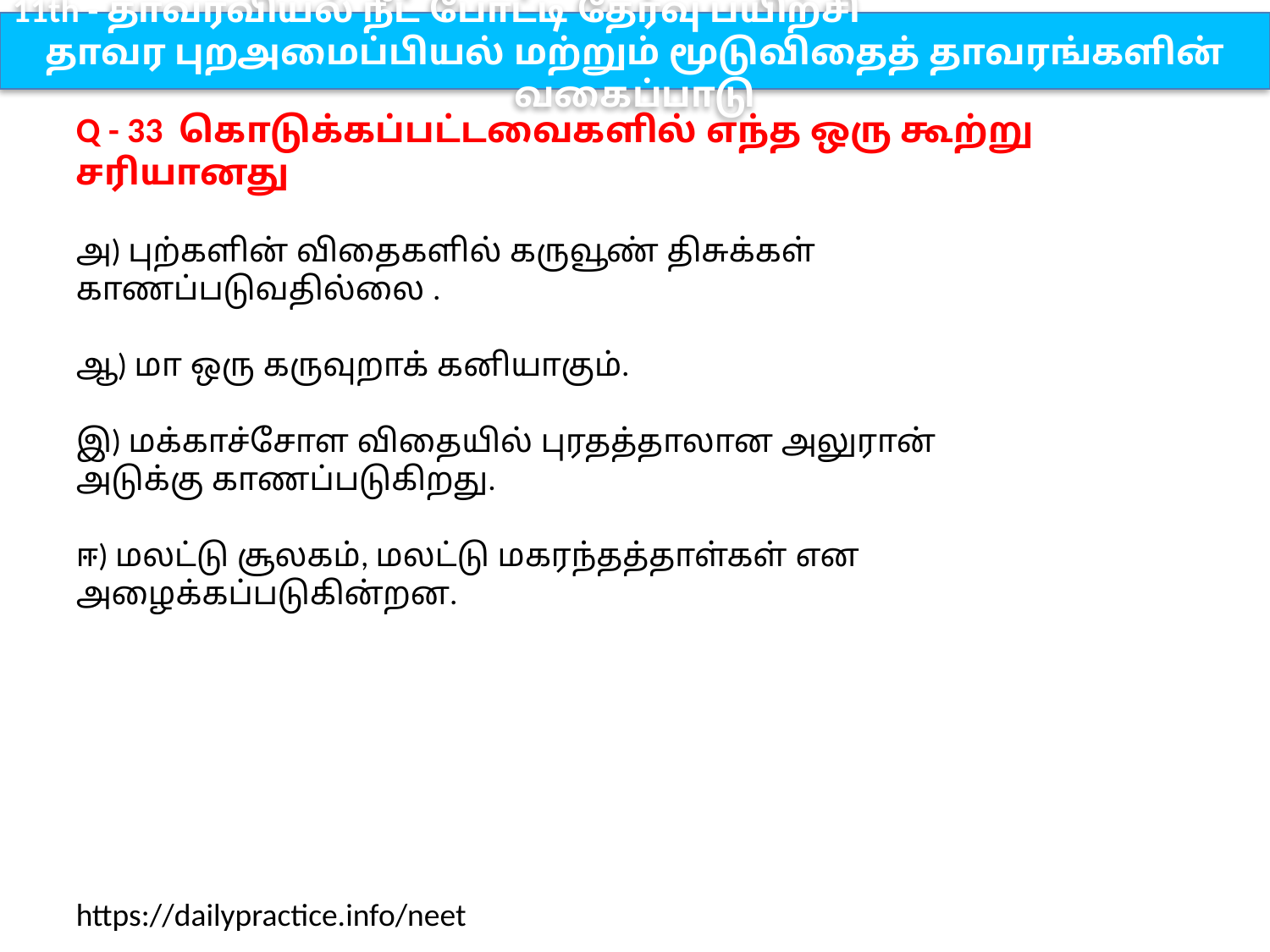

11th - தாவரவியல் நீட் போட்டி தேர்வு பயிற்சி
தாவர புறஅமைப்பியல் மற்றும் மூடுவிதைத் தாவரங்களின் வகைப்பாடு

Q - 33  கொடுக்கப்பட்டவைகளில் எந்த ஒரு கூற்று சரியானது

அ) புற்களின் விதைகளில் கருவூண் திசுக்கள் காணப்படுவதில்லை .

ஆ) மா ஒரு கருவுறாக் கனியாகும்.

இ) மக்காச்சோள விதையில் புரதத்தாலான அலுரான் அடுக்கு காணப்படுகிறது.

ஈ) மலட்டு சூலகம், மலட்டு மகரந்தத்தாள்கள் என அழைக்கப்படுகின்றன.
https://dailypractice.info/neet